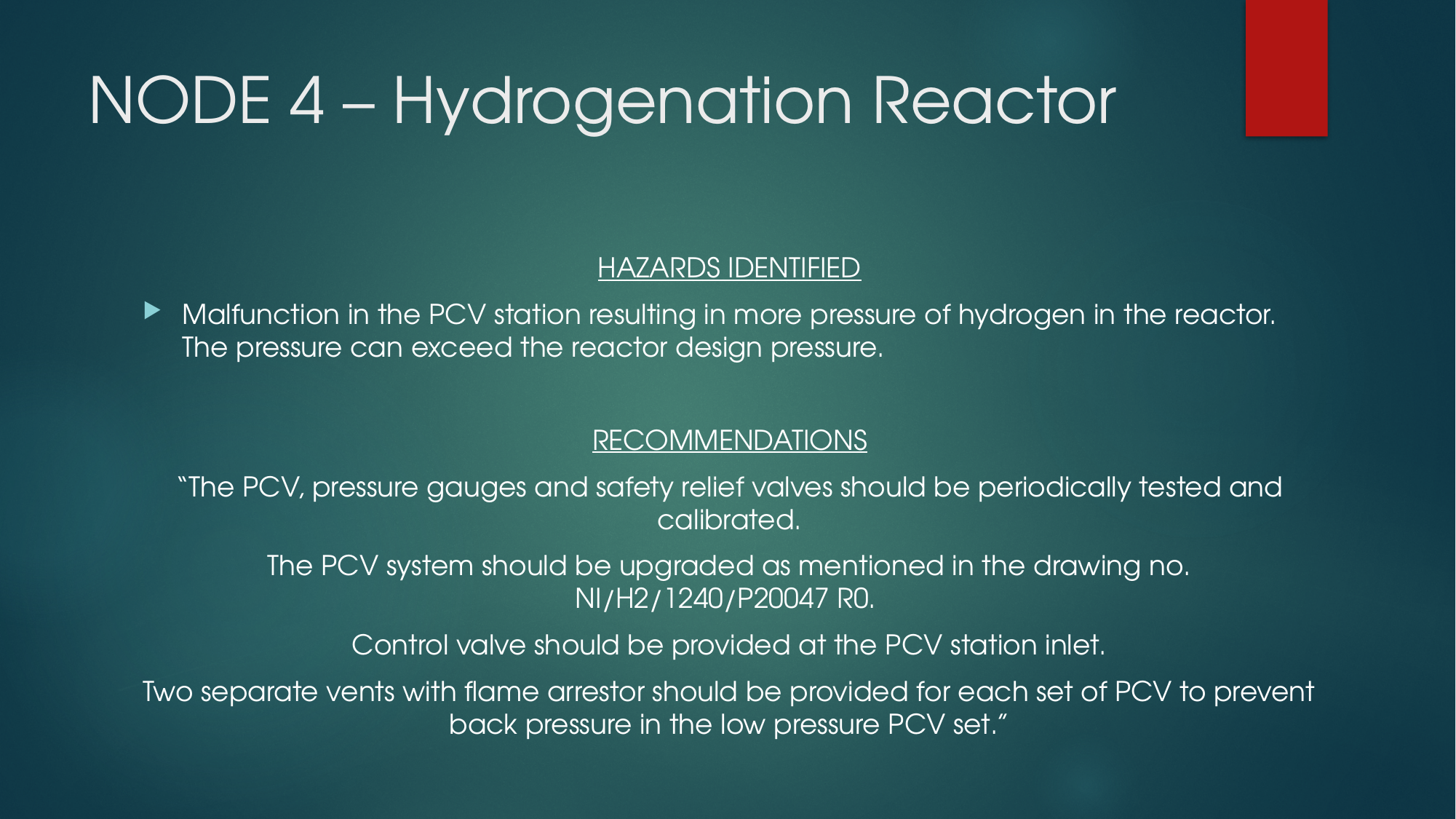

# NODE 4 – Hydrogenation Reactor
HAZARDS IDENTIFIED
Malfunction in the PCV station resulting in more pressure of hydrogen in the reactor. The pressure can exceed the reactor design pressure.

RECOMMENDATIONS
“The PCV, pressure gauges and safety relief valves should be periodically tested and calibrated.
The PCV system should be upgraded as mentioned in the drawing no. NI/H2/1240/P20047 R0.
Control valve should be provided at the PCV station inlet.
Two separate vents with flame arrestor should be provided for each set of PCV to prevent back pressure in the low pressure PCV set.”